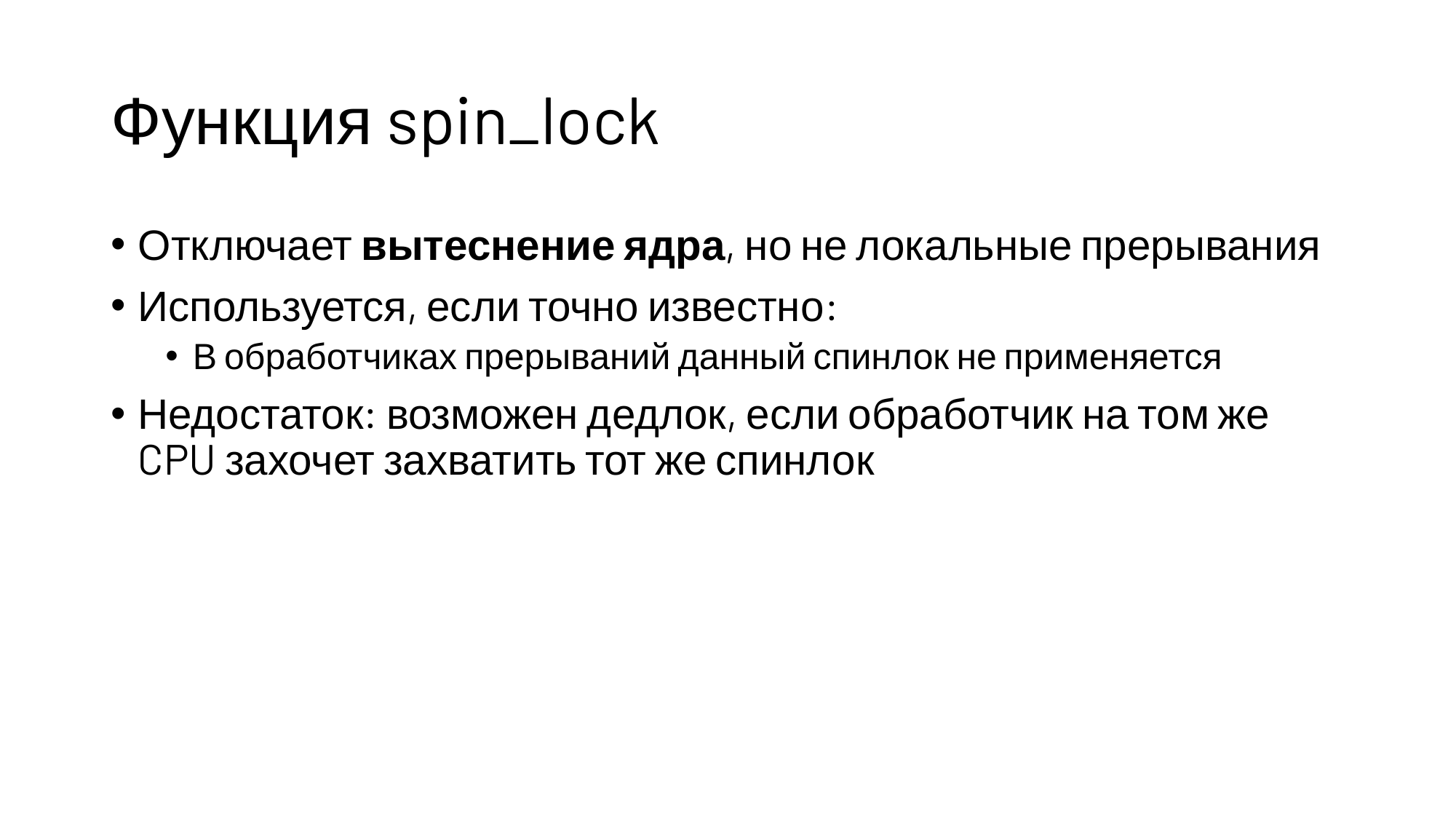

# Функция spin_lock
Отключает вытеснение ядра, но не локальные прерывания
Используется, если точно известно:
В обработчиках прерываний данный спинлок не применяется
Недостаток: возможен дедлок, если обработчик на том же CPU захочет захватить тот же спинлок